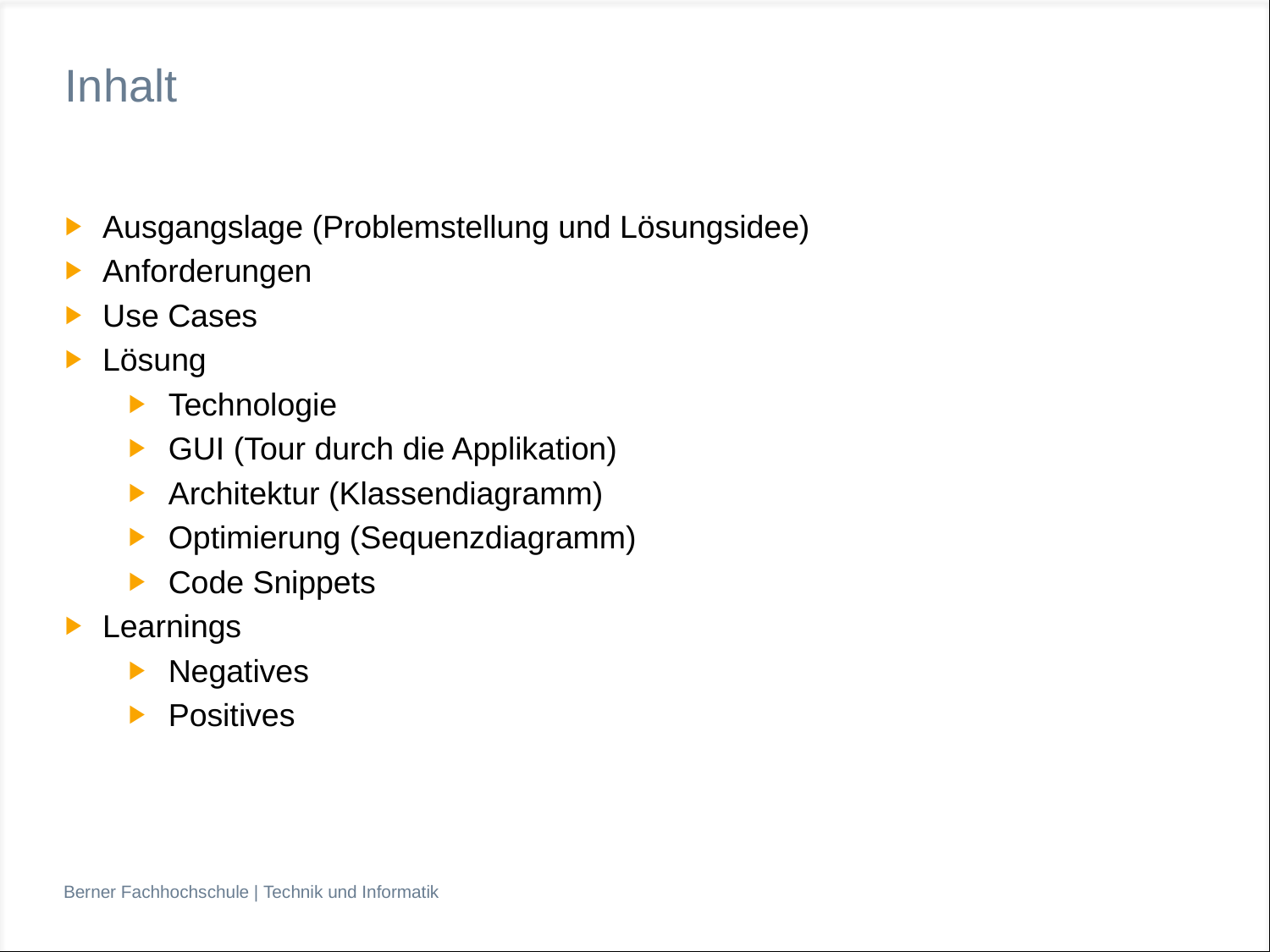

# Inhalt
Ausgangslage (Problemstellung und Lösungsidee)
Anforderungen
Use Cases
Lösung
Technologie
GUI (Tour durch die Applikation)
Architektur (Klassendiagramm)
Optimierung (Sequenzdiagramm)
Code Snippets
Learnings
Negatives
Positives